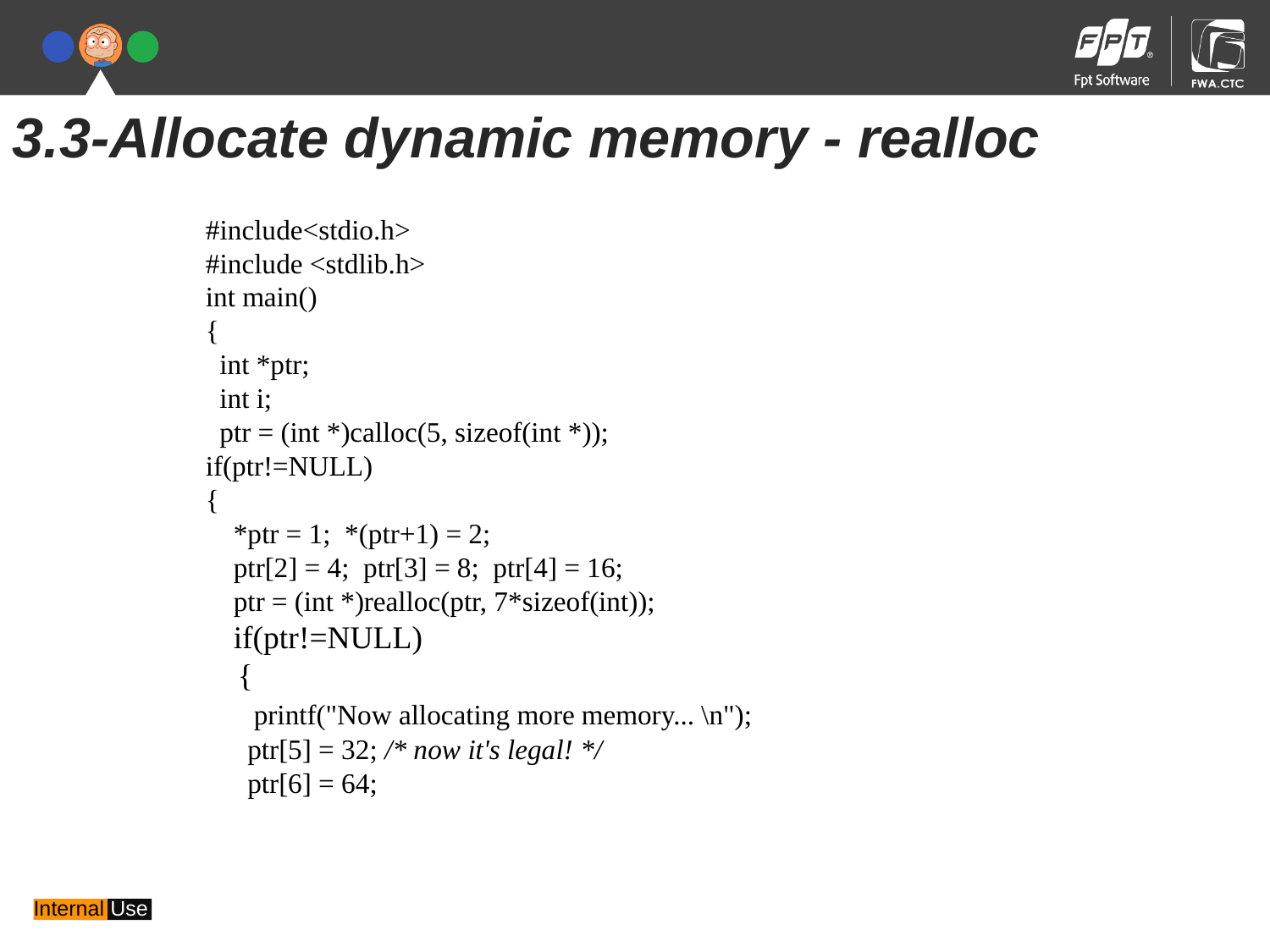

3.3-Allocate dynamic memory - realloc
#include<stdio.h>
#include <stdlib.h>
int main()
{
  int *ptr;
  int i;
  ptr = (int *)calloc(5, sizeof(int *));
if(ptr!=NULL)
{
    *ptr = 1;  *(ptr+1) = 2;
    ptr[2] = 4;  ptr[3] = 8;  ptr[4] = 16;
    ptr = (int *)realloc(ptr, 7*sizeof(int));
    if(ptr!=NULL)
    {
      printf("Now allocating more memory... \n");
      ptr[5] = 32; /* now it's legal! */
      ptr[6] = 64;